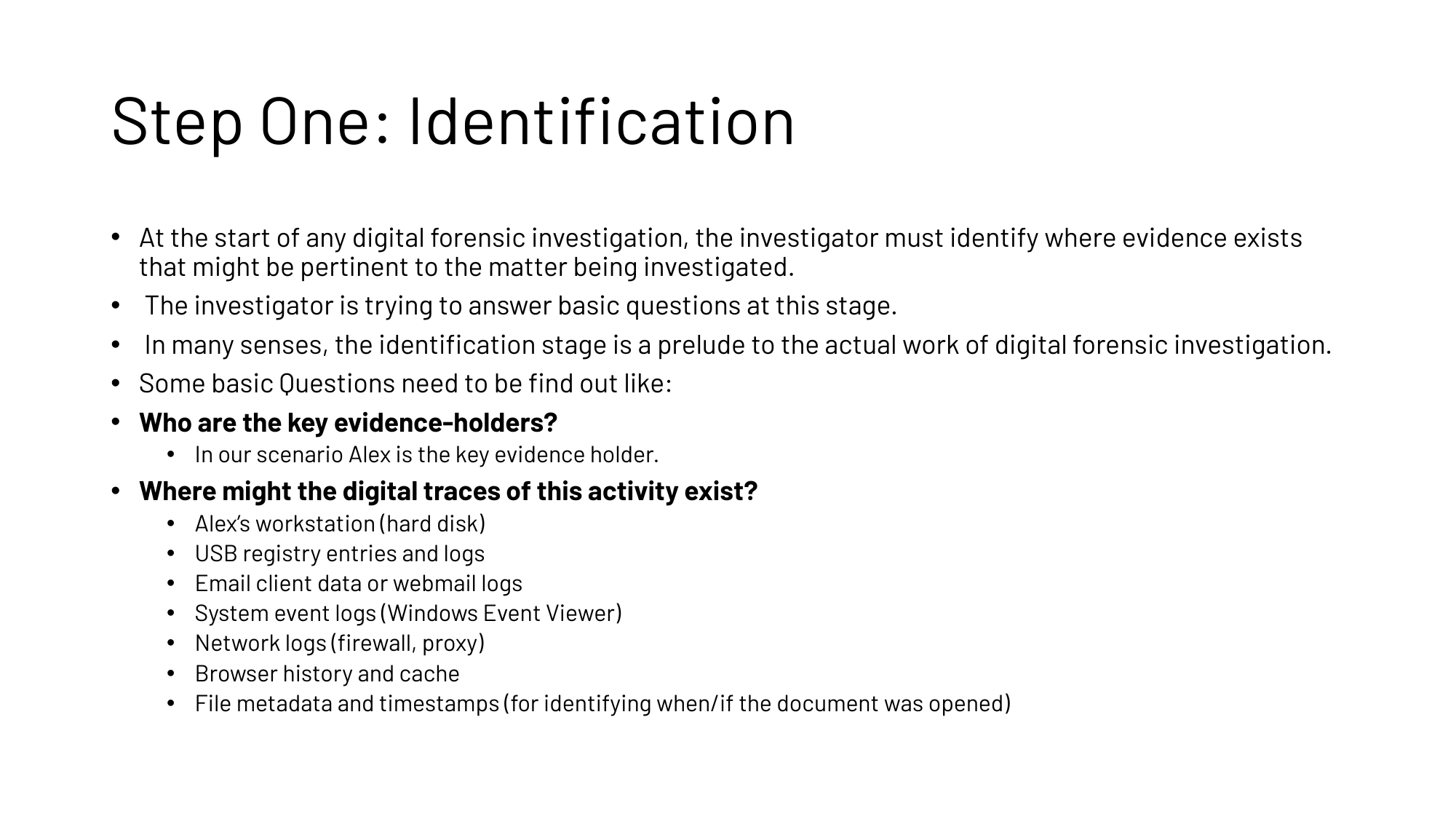

# Step One: Identification
At the start of any digital forensic investigation, the investigator must identify where evidence exists that might be pertinent to the matter being investigated.
 The investigator is trying to answer basic questions at this stage.
 In many senses, the identification stage is a prelude to the actual work of digital forensic investigation.
Some basic Questions need to be find out like:
Who are the key evidence-holders?
In our scenario Alex is the key evidence holder.
Where might the digital traces of this activity exist?
Alex’s workstation (hard disk)
USB registry entries and logs
Email client data or webmail logs
System event logs (Windows Event Viewer)
Network logs (firewall, proxy)
Browser history and cache
File metadata and timestamps (for identifying when/if the document was opened)